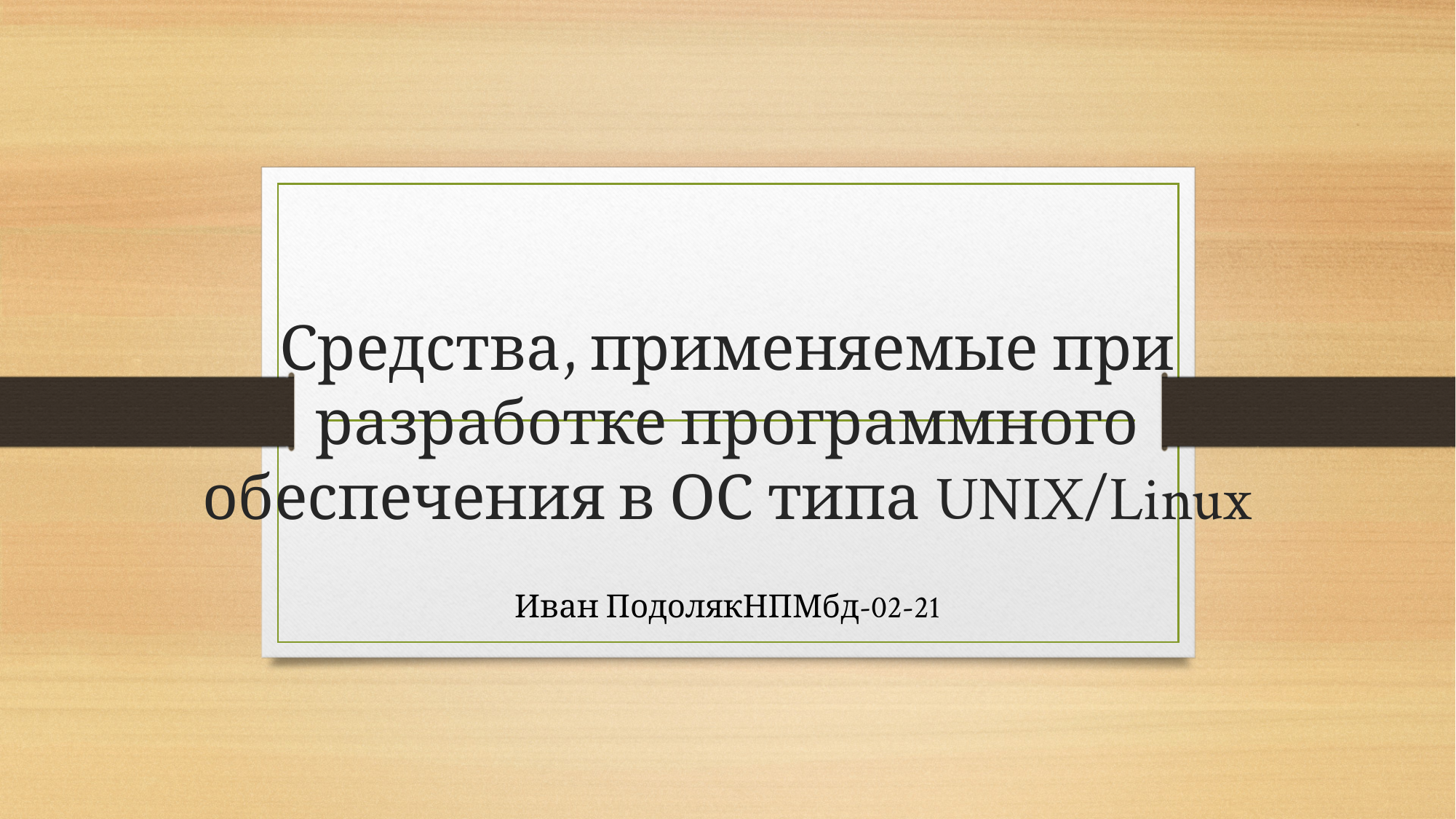

# Средства, применяемые при разработке программного обеспечения в ОС типа UNIX/Linux
Иван ПодолякНПМбд-02-21